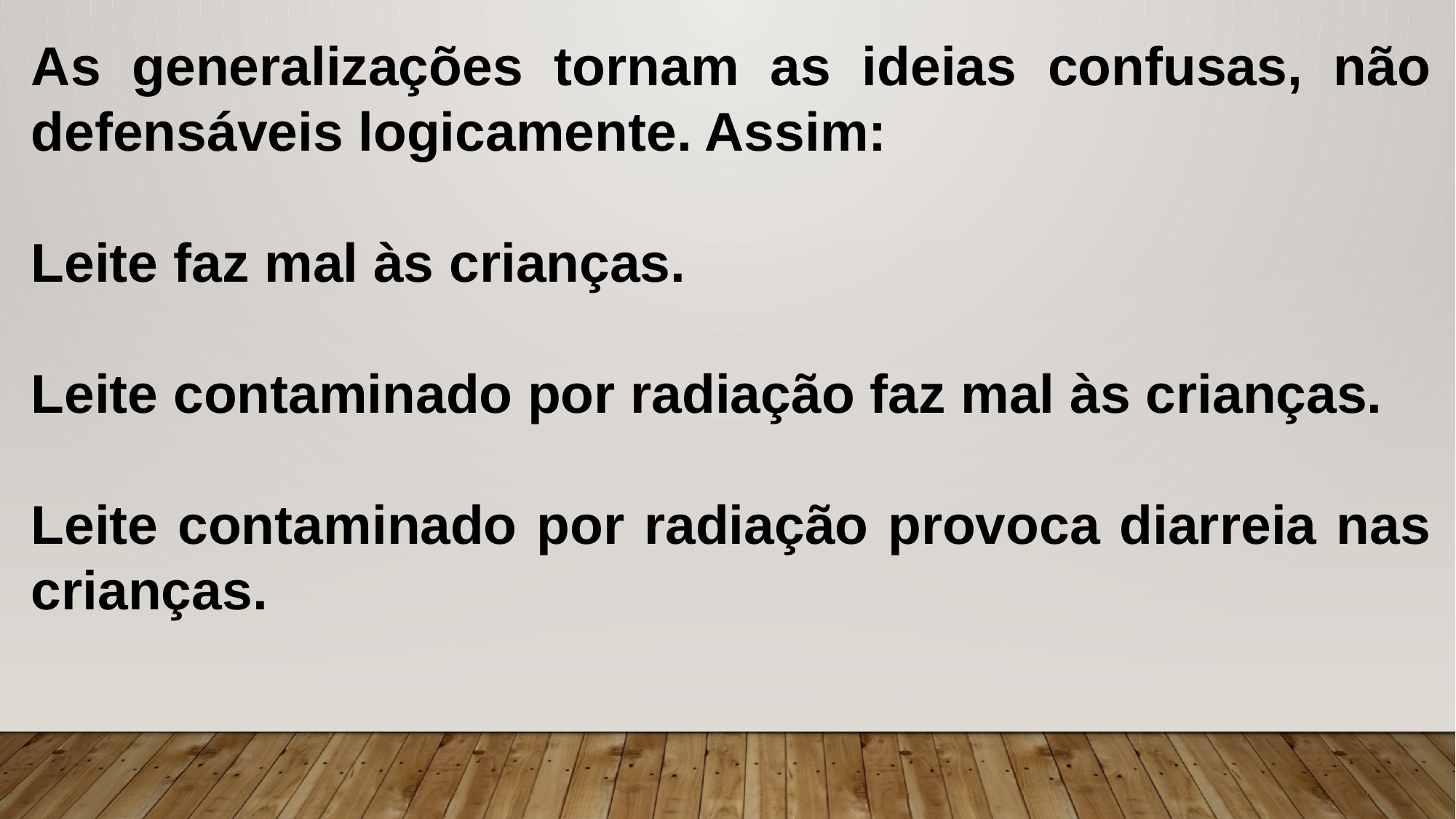

As generalizações tornam as ideias confusas, não defensáveis logicamente. Assim:

Leite faz mal às crianças.

Leite contaminado por radiação faz mal às crianças.

Leite contaminado por radiação provoca diarreia nas crianças.